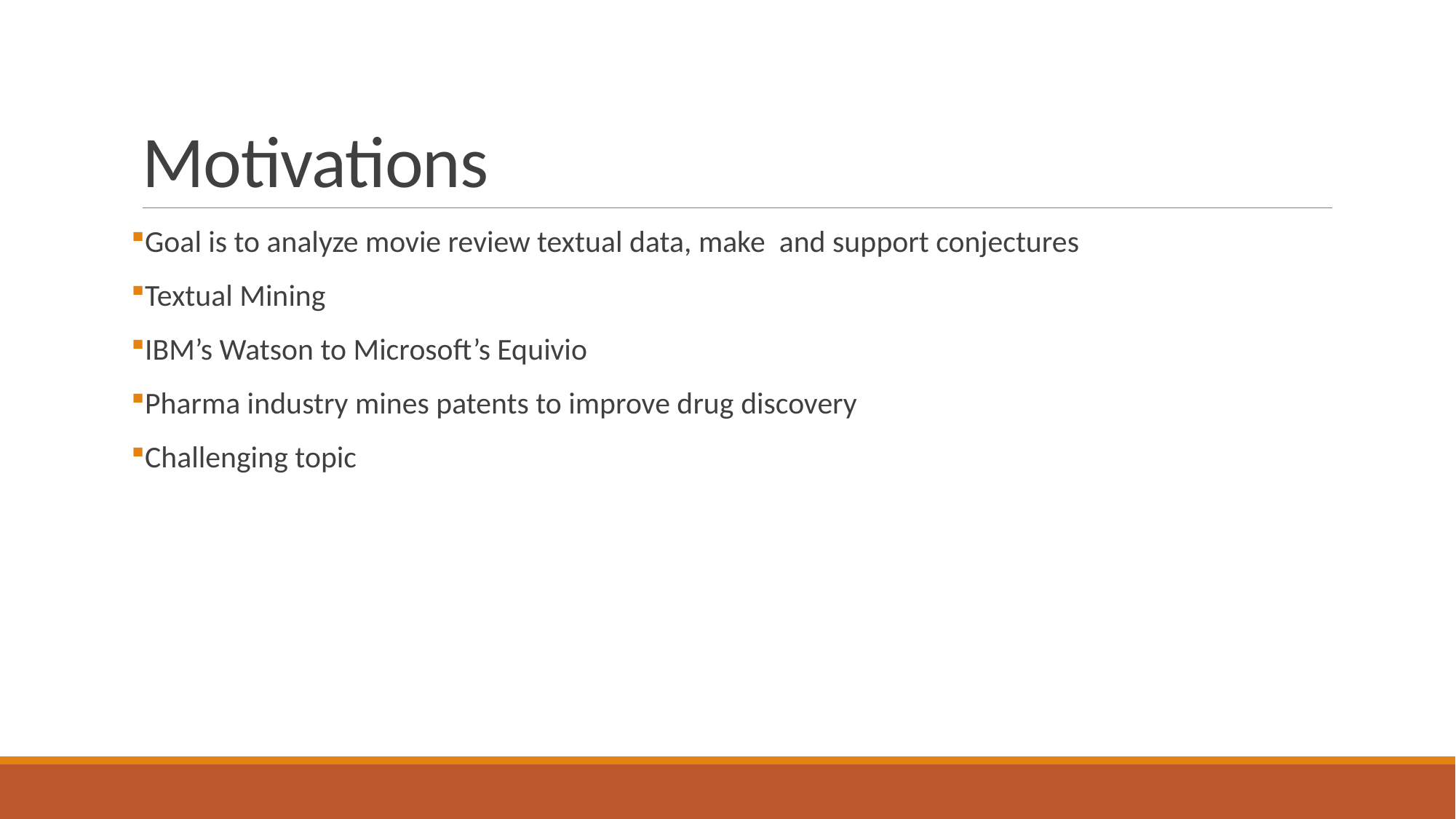

# Motivations
Goal is to analyze movie review textual data, make  and support conjectures
Textual Mining
IBM’s Watson to Microsoft’s Equivio
Pharma industry mines patents to improve drug discovery
Challenging topic